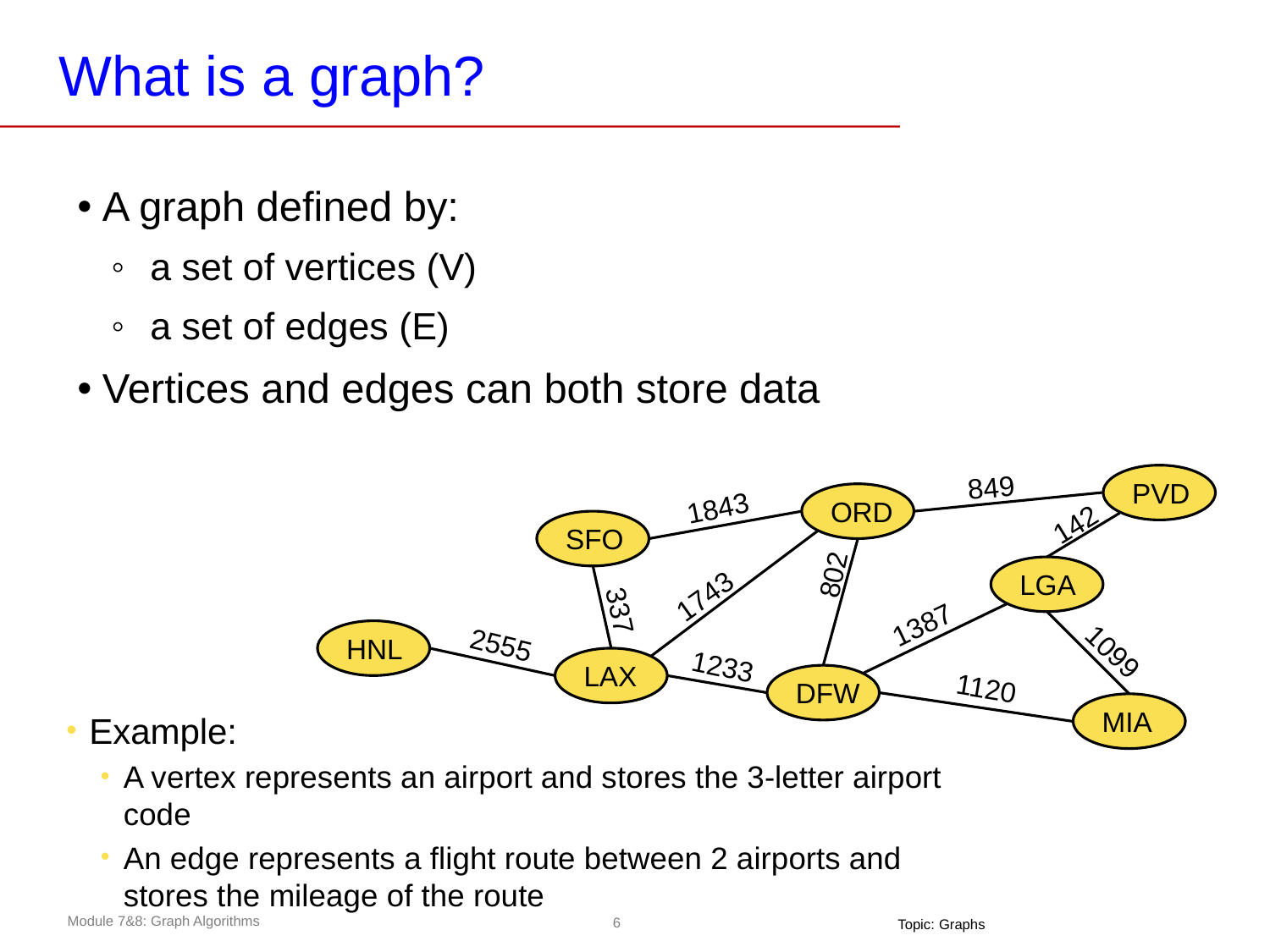

# What is a graph?
A graph defined by:
a set of vertices (V)
a set of edges (E)
Vertices and edges can both store data
849
PVD
1843
ORD
142
SFO
802
LGA
1743
337
1387
HNL
2555
1099
1233
LAX
1120
DFW
MIA
Example:
A vertex represents an airport and stores the 3-letter airport code
An edge represents a flight route between 2 airports and stores the mileage of the route
Topic: Graphs